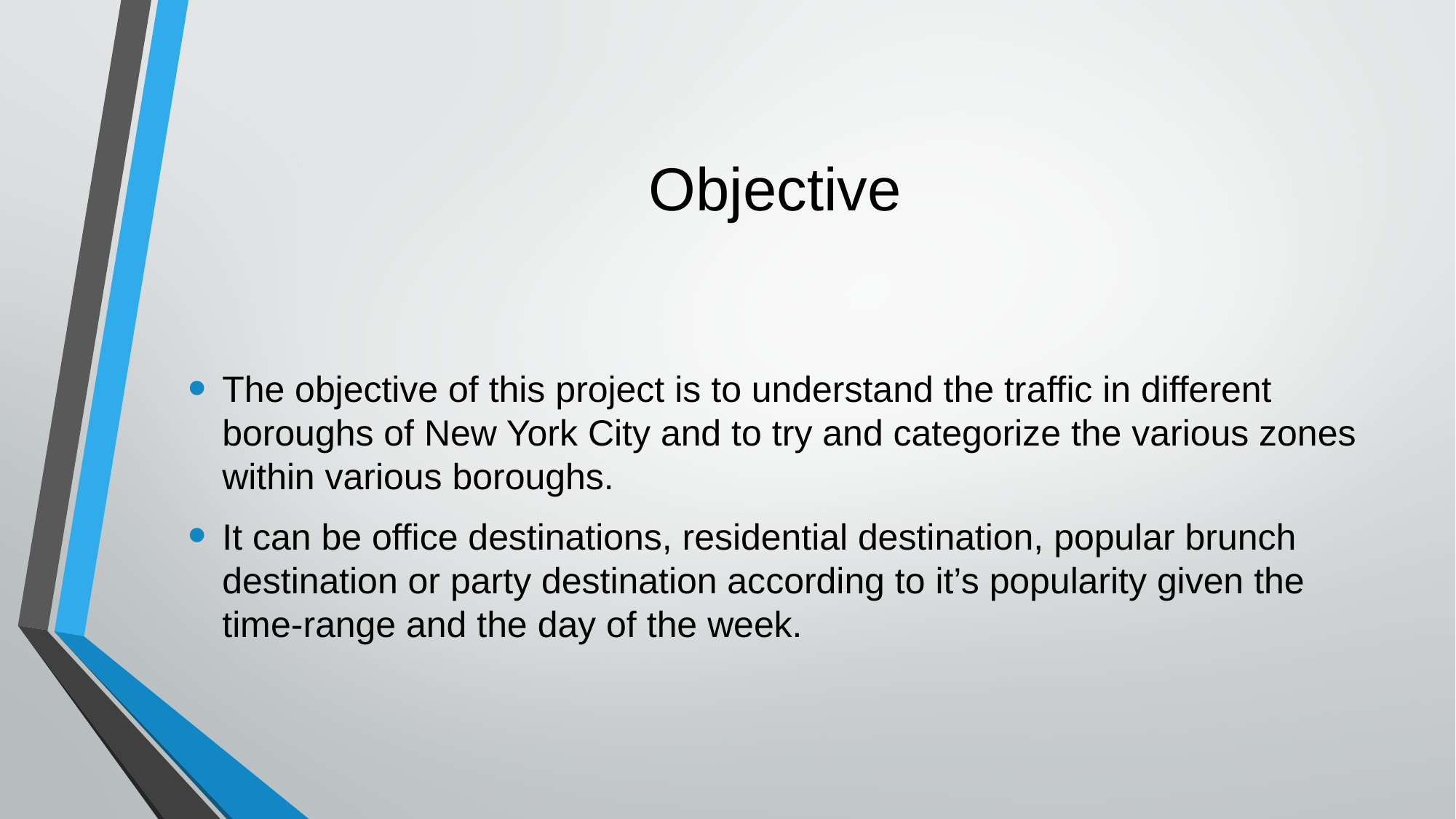

# Objective
The objective of this project is to understand the traffic in different boroughs of New York City and to try and categorize the various zones within various boroughs.
It can be office destinations, residential destination, popular brunch destination or party destination according to it’s popularity given the time-range and the day of the week.